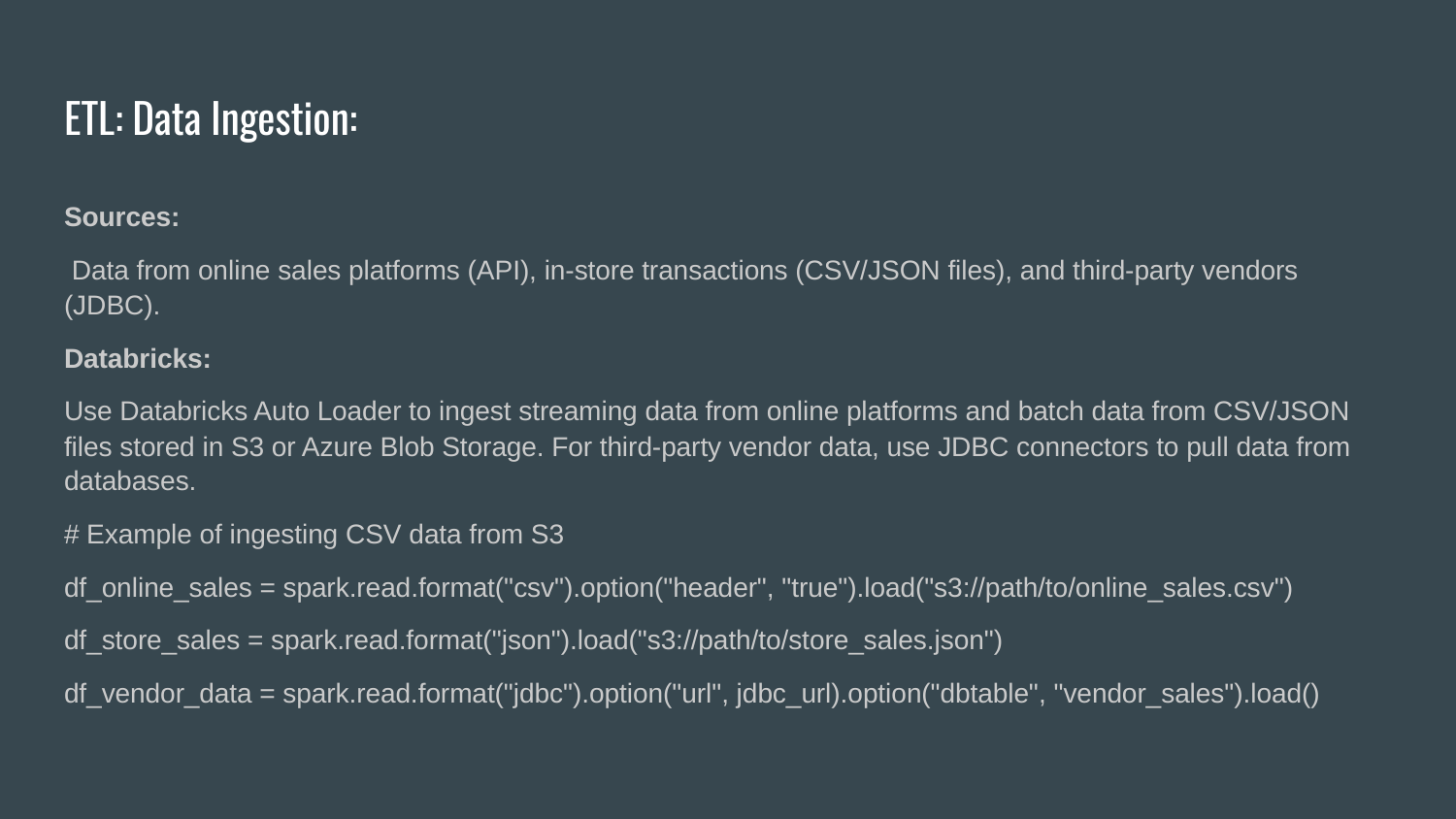

# ETL: Data Ingestion:
Sources:
 Data from online sales platforms (API), in-store transactions (CSV/JSON files), and third-party vendors (JDBC).
Databricks:
Use Databricks Auto Loader to ingest streaming data from online platforms and batch data from CSV/JSON files stored in S3 or Azure Blob Storage. For third-party vendor data, use JDBC connectors to pull data from databases.
# Example of ingesting CSV data from S3
df_online_sales = spark.read.format("csv").option("header", "true").load("s3://path/to/online_sales.csv")
df_store_sales = spark.read.format("json").load("s3://path/to/store_sales.json")
df_vendor_data = spark.read.format("jdbc").option("url", jdbc_url).option("dbtable", "vendor_sales").load()